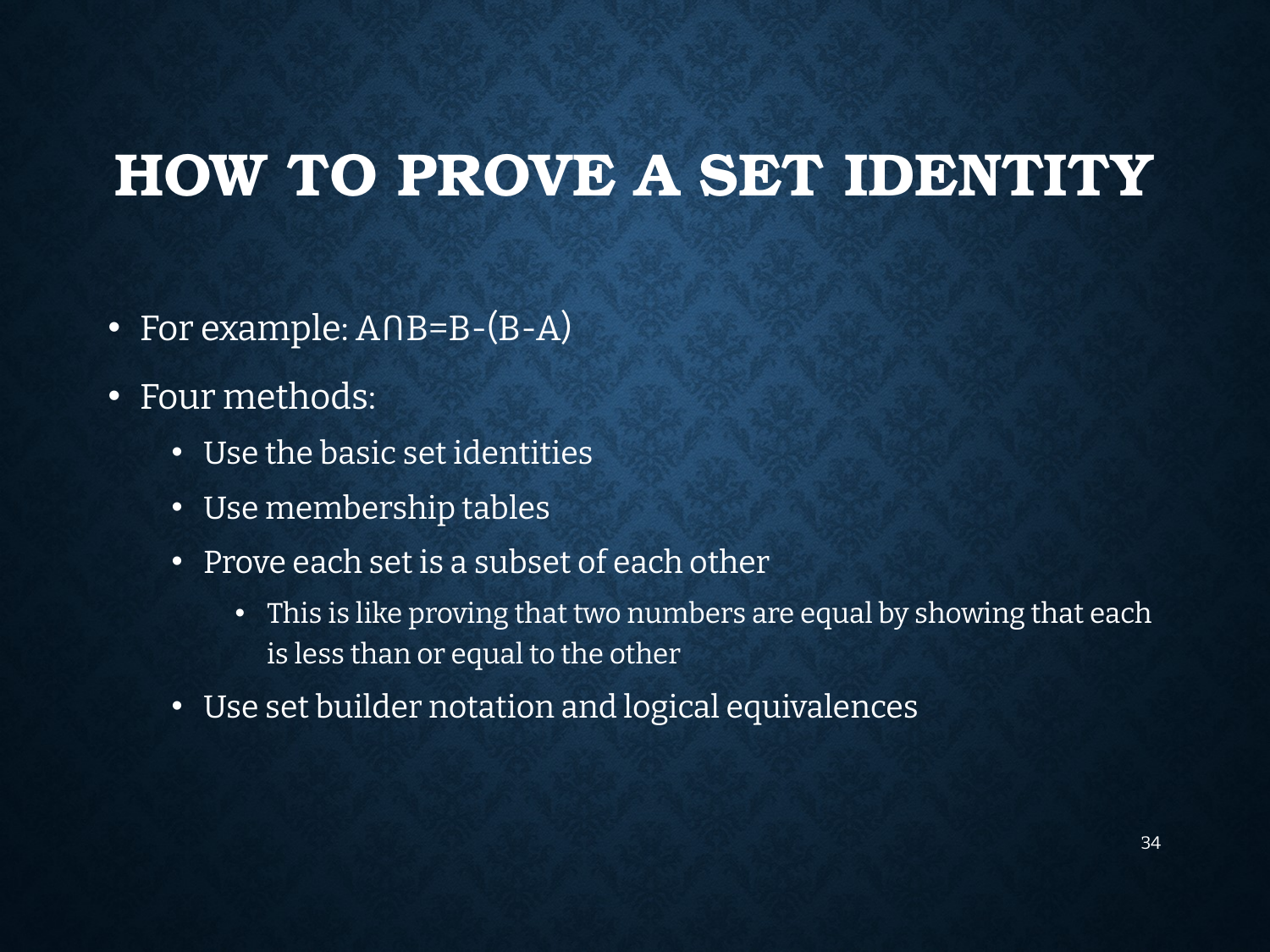

# How to prove a set identity
For example: A∩B=B-(B-A)
Four methods:
Use the basic set identities
Use membership tables
Prove each set is a subset of each other
This is like proving that two numbers are equal by showing that each is less than or equal to the other
Use set builder notation and logical equivalences
34